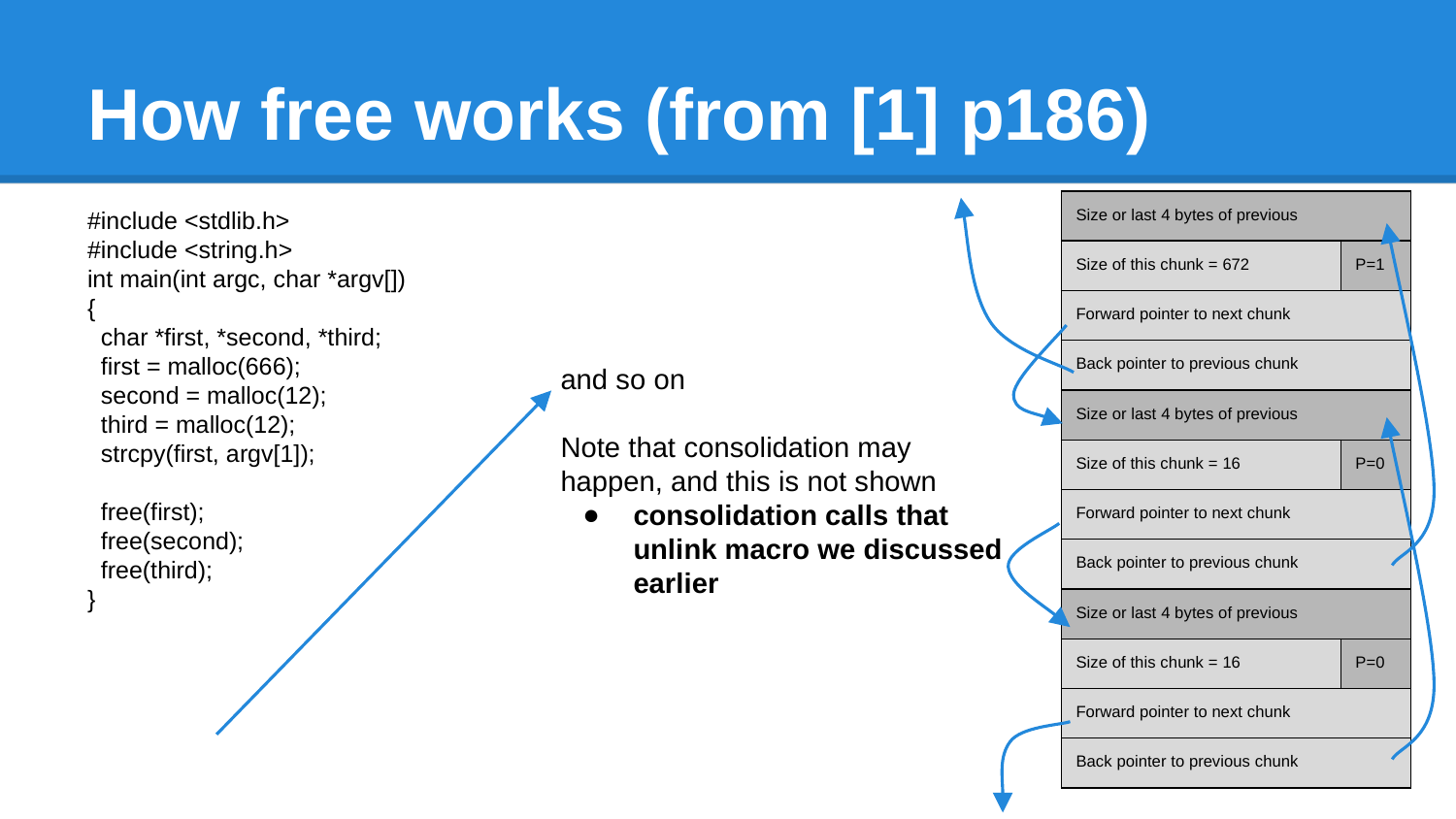

# How free works (from [1] p186)
#include <stdlib.h>
#include <string.h>
int main(int argc, char *argv[])
{
  char *first, *second, *third;
  first = malloc(666);
  second = malloc(12);
  third = malloc(12);
  strcpy(first, argv[1]);

  free(first);
  free(second);
  free(third);
}

| Size or last 4 bytes of previous |  |  |  |  |
| --- | --- | --- | --- | --- |
| Size of this chunk = 672 |  |  |  | P=1 |
| Forward pointer to next chunk |  |  |  |  |
| Back pointer to previous chunk |  |  |  |  |
| Size or last 4 bytes of previous |  |  |  |  |
| Size of this chunk = 16 |  |  |  | P=0 |
| Forward pointer to next chunk |  |  |  |  |
| Back pointer to previous chunk |  |  |  |  |
| Size or last 4 bytes of previous |  |  |  |  |
| Size of this chunk = 16 |  |  |  | P=0 |
| Forward pointer to next chunk |  |  |  |  |
| Back pointer to previous chunk |  |  |  |  |

and so on

Note that consolidation may happen, and this is not shown
consolidation calls that unlink macro we discussed earlier